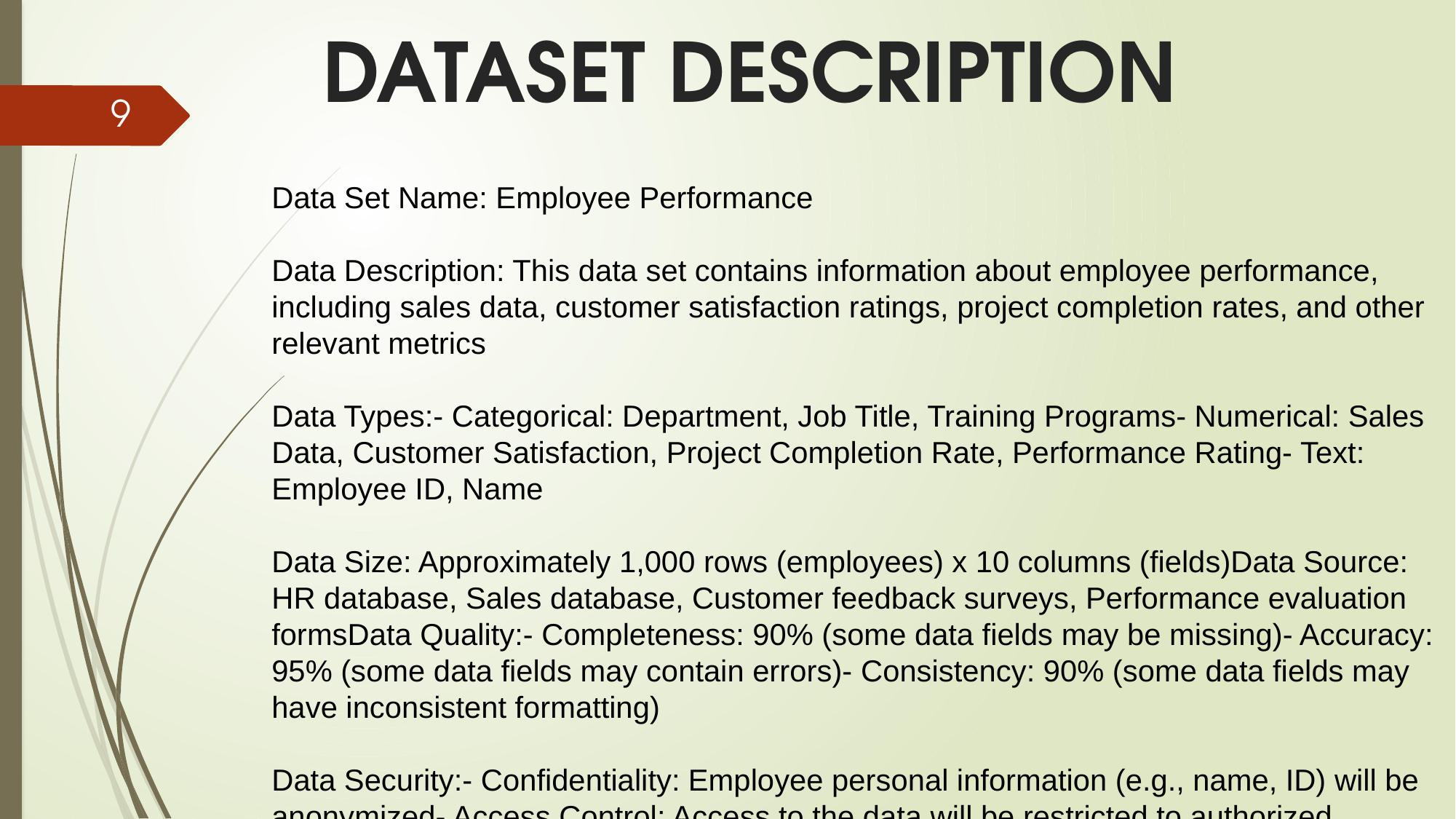

# DATASET DESCRIPTION
9
Data Set Name: Employee Performance

Data Description: This data set contains information about employee performance, including sales data, customer satisfaction ratings, project completion rates, and other relevant metrics

Data Types:- Categorical: Department, Job Title, Training Programs- Numerical: Sales Data, Customer Satisfaction, Project Completion Rate, Performance Rating- Text: Employee ID, Name

Data Size: Approximately 1,000 rows (employees) x 10 columns (fields)Data Source: HR database, Sales database, Customer feedback surveys, Performance evaluation formsData Quality:- Completeness: 90% (some data fields may be missing)- Accuracy: 95% (some data fields may contain errors)- Consistency: 90% (some data fields may have inconsistent formatting)

Data Security:- Confidentiality: Employee personal information (e.g., name, ID) will be anonymized- Access Control: Access to the data will be restricted to authorized personnel only